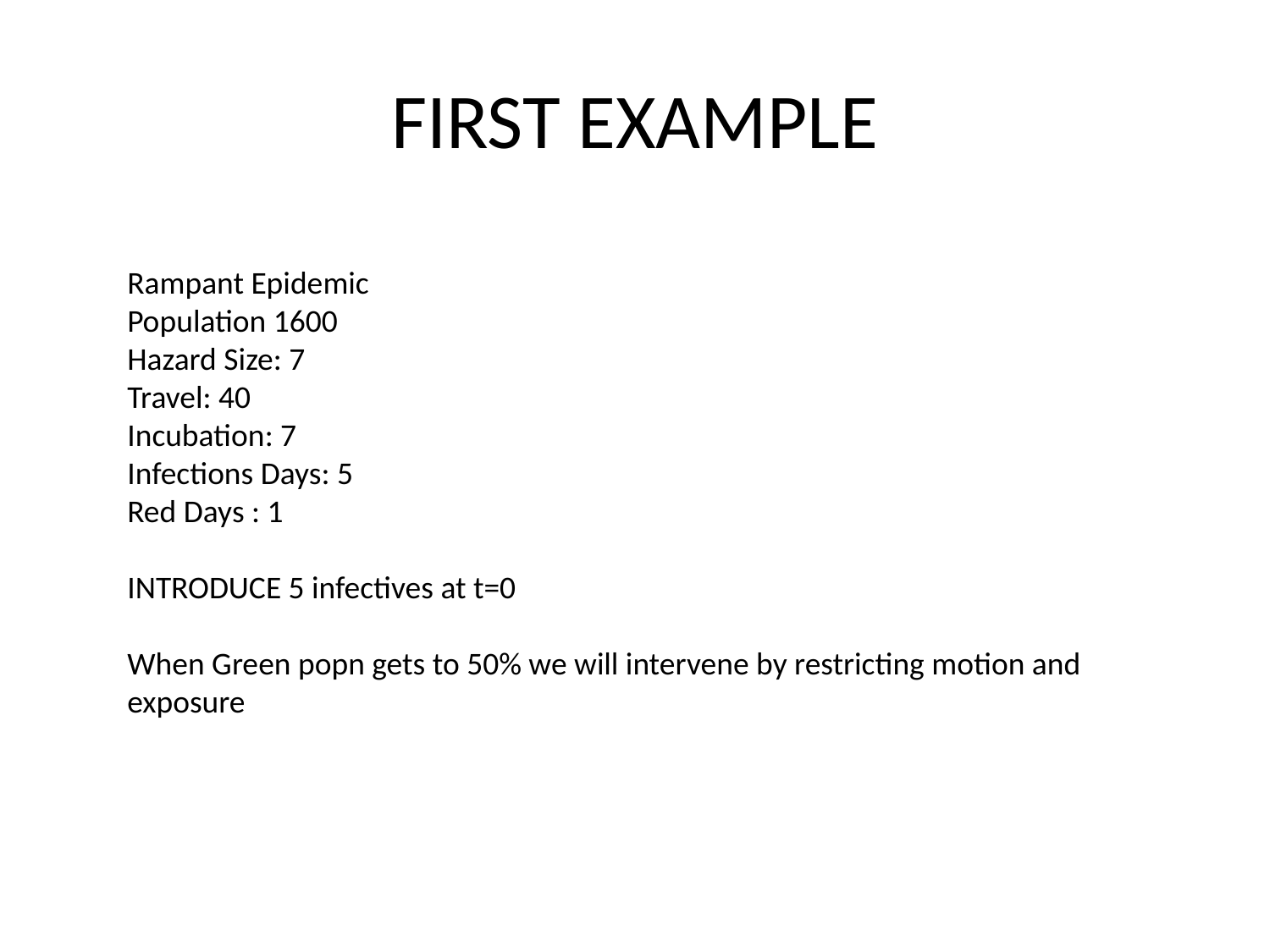

# FIRST EXAMPLE
Rampant Epidemic
Population 1600
Hazard Size: 7
Travel: 40
Incubation: 7
Infections Days: 5
Red Days : 1

INTRODUCE 5 infectives at t=0

When Green popn gets to 50% we will intervene by restricting motion and exposure